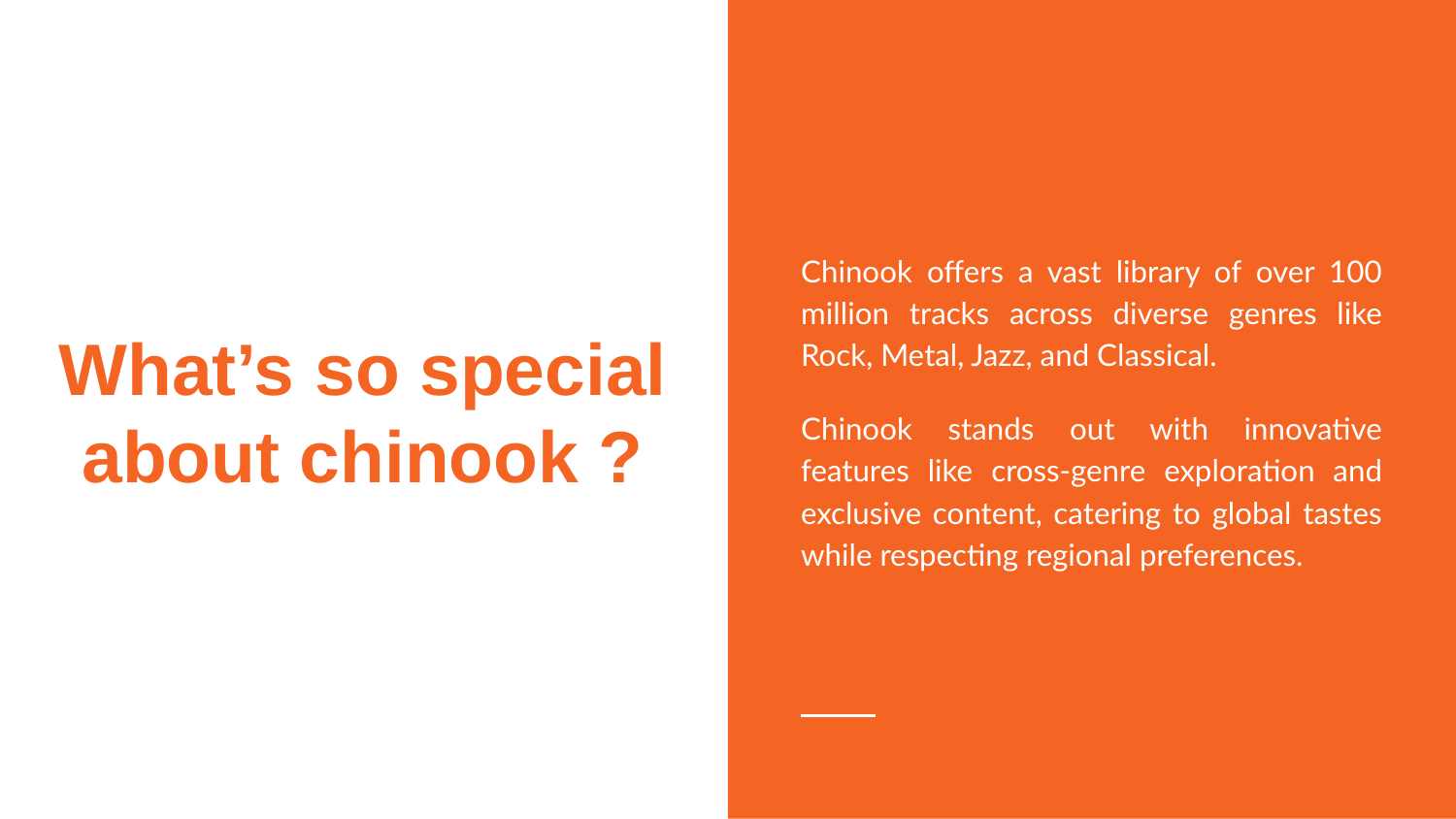

Chinook offers a vast library of over 100 million tracks across diverse genres like Rock, Metal, Jazz, and Classical.
Chinook stands out with innovative features like cross-genre exploration and exclusive content, catering to global tastes while respecting regional preferences.
# What’s so special about chinook ?